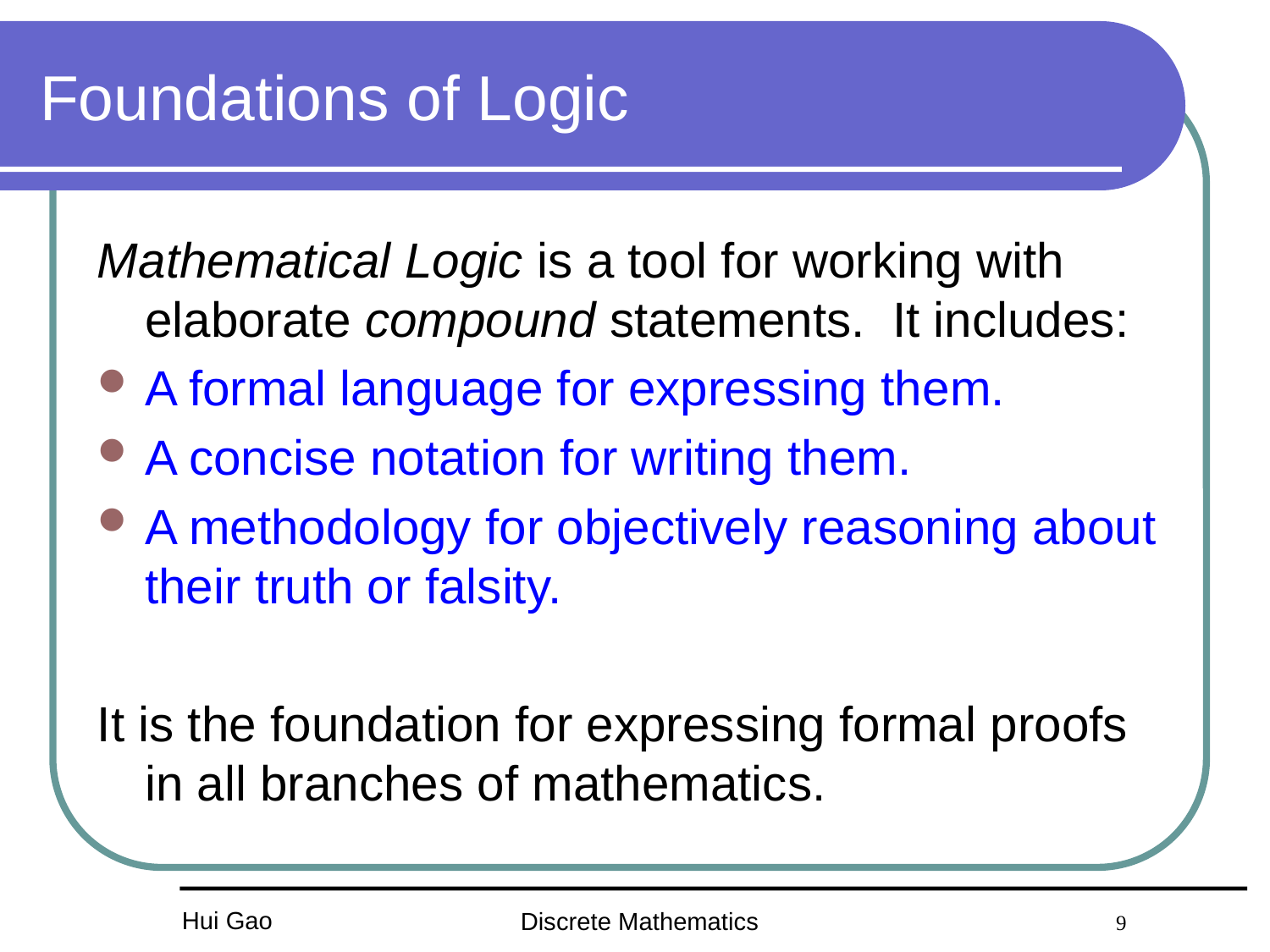

# Foundations of Logic
Mathematical Logic is a tool for working with elaborate compound statements.  It includes:
A formal language for expressing them.
A concise notation for writing them.
A methodology for objectively reasoning about their truth or falsity.

It is the foundation for expressing formal proofs in all branches of mathematics.